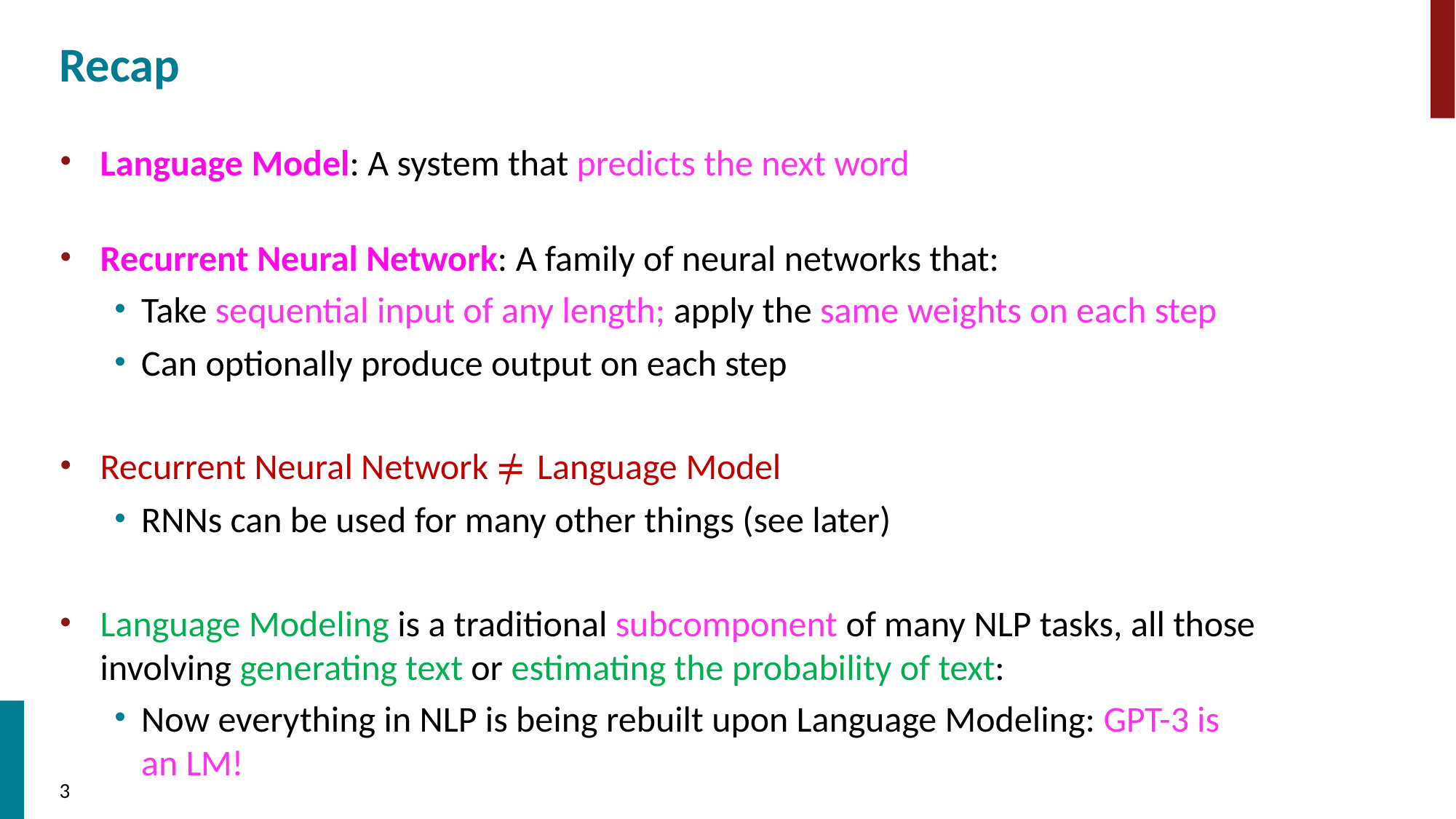

# Recap
Language Model: A system that predicts the next word

Recurrent Neural Network: A family of neural networks that:
Take sequential input of any length; apply the same weights on each step
Can optionally produce output on each step

Recurrent Neural Network ≠ Language Model
RNNs can be used for many other things (see later)

Language Modeling is a traditional subcomponent of many NLP tasks, all those involving generating text or estimating the probability of text:
Now everything in NLP is being rebuilt upon Language Modeling: GPT-3 is an LM!
3